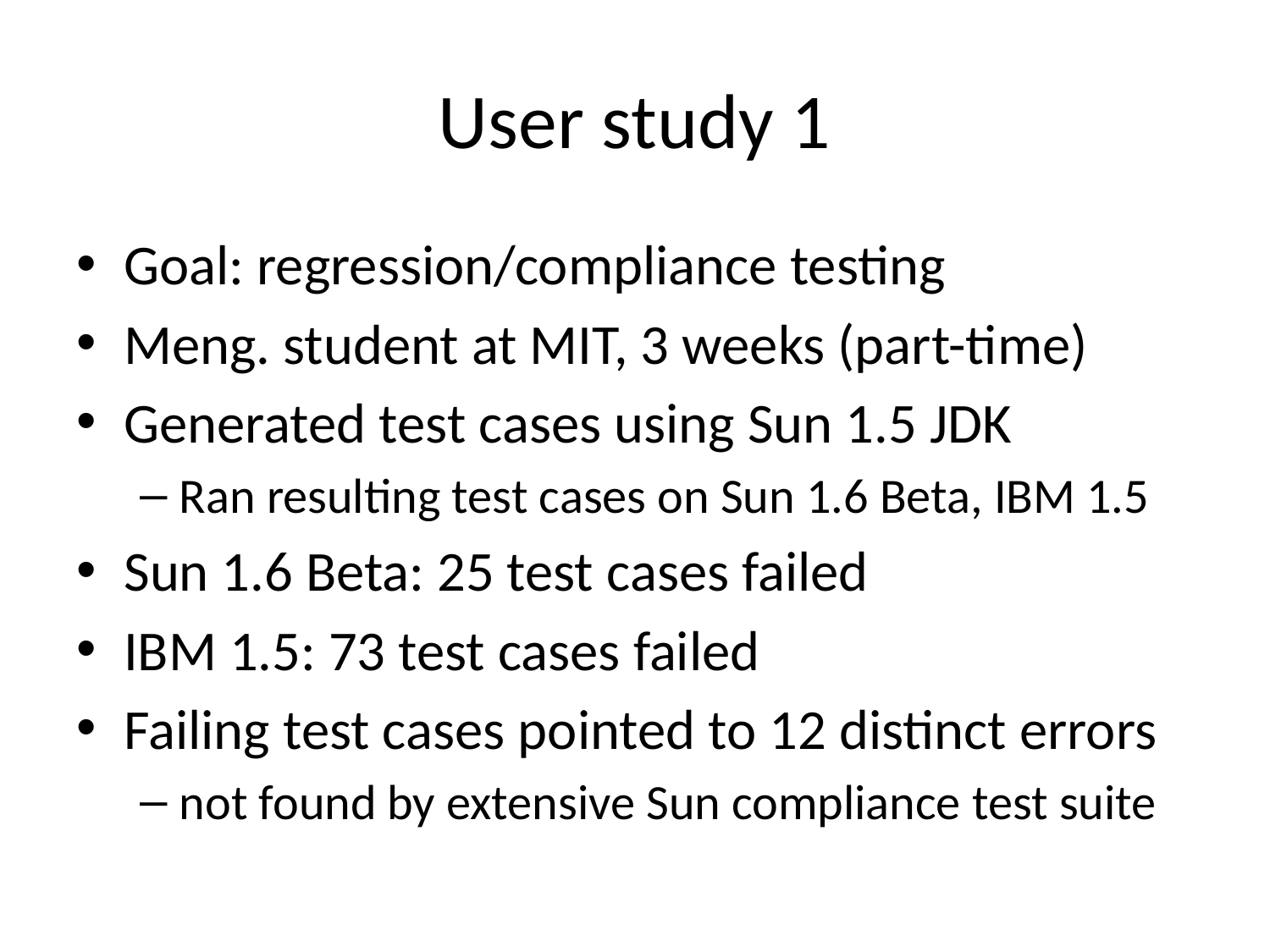

# User study 1
Goal: regression/compliance testing
Meng. student at MIT, 3 weeks (part-time)
Generated test cases using Sun 1.5 JDK
Ran resulting test cases on Sun 1.6 Beta, IBM 1.5
Sun 1.6 Beta: 25 test cases failed
IBM 1.5: 73 test cases failed
Failing test cases pointed to 12 distinct errors
not found by extensive Sun compliance test suite